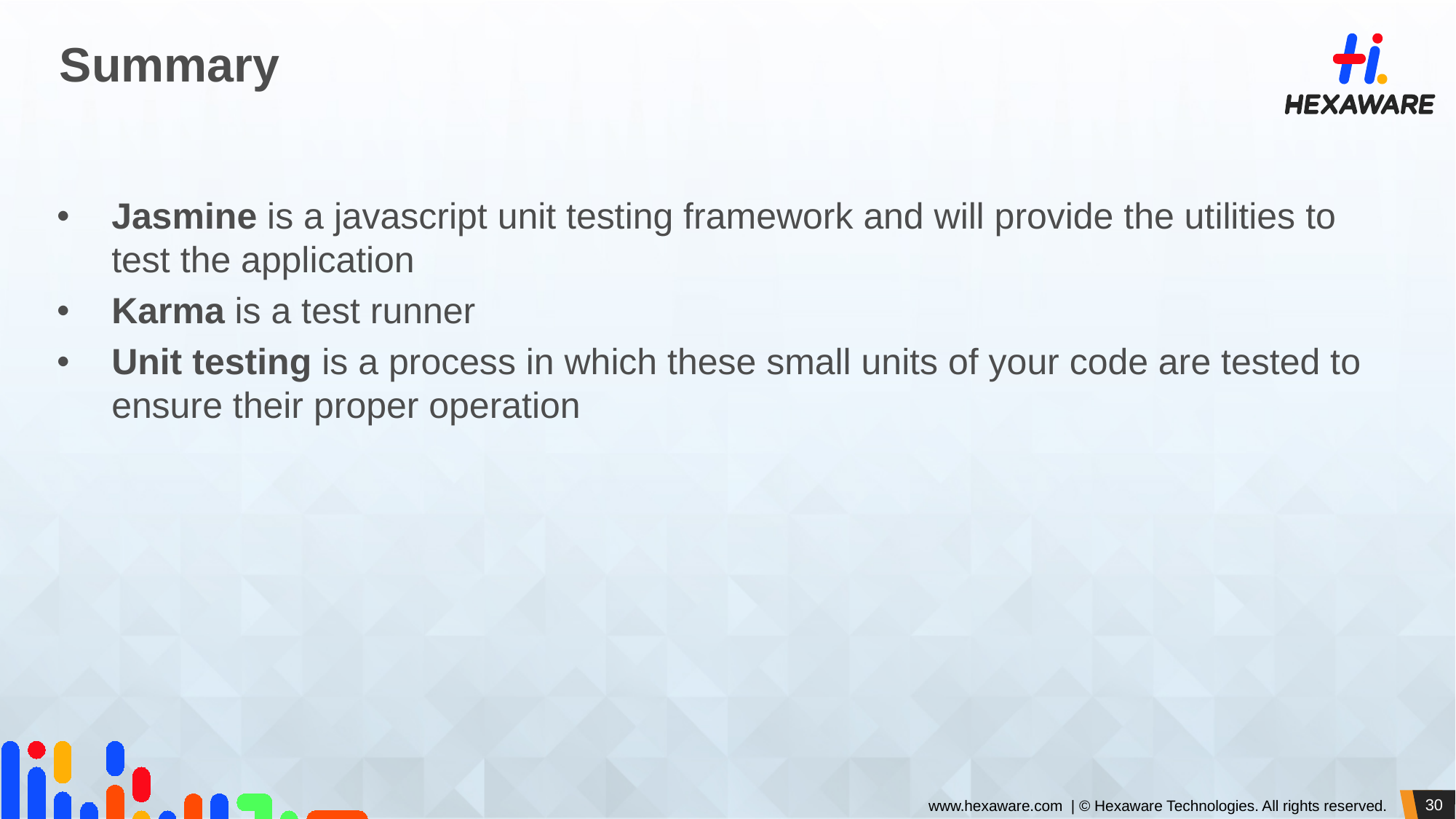

# Summary
Jasmine is a javascript unit testing framework and will provide the utilities to test the application
Karma is a test runner
Unit testing is a process in which these small units of your code are tested to ensure their proper operation